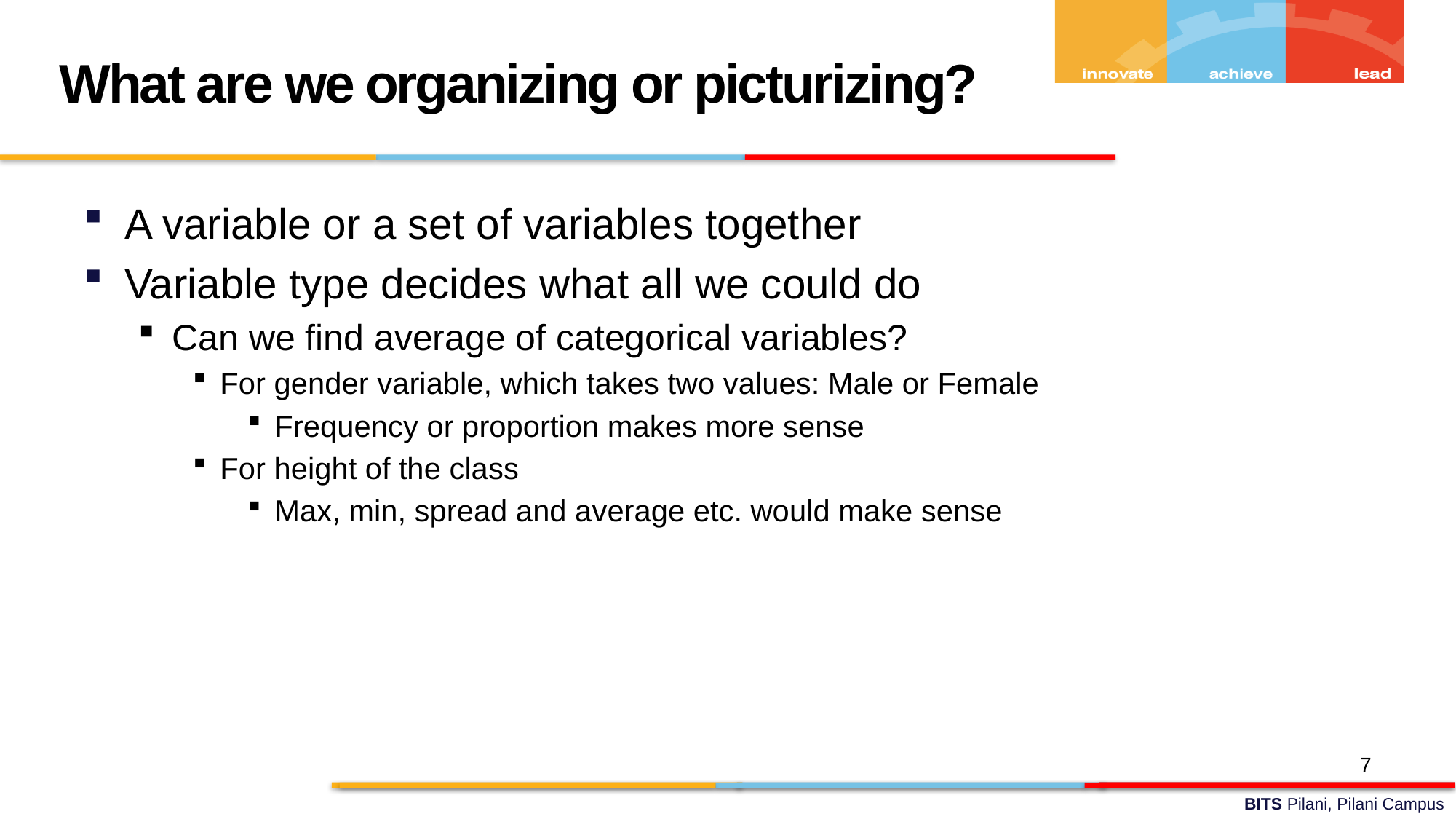

What are we organizing or picturizing?
A variable or a set of variables together
Variable type decides what all we could do
Can we find average of categorical variables?
For gender variable, which takes two values: Male or Female
Frequency or proportion makes more sense
For height of the class
Max, min, spread and average etc. would make sense

7